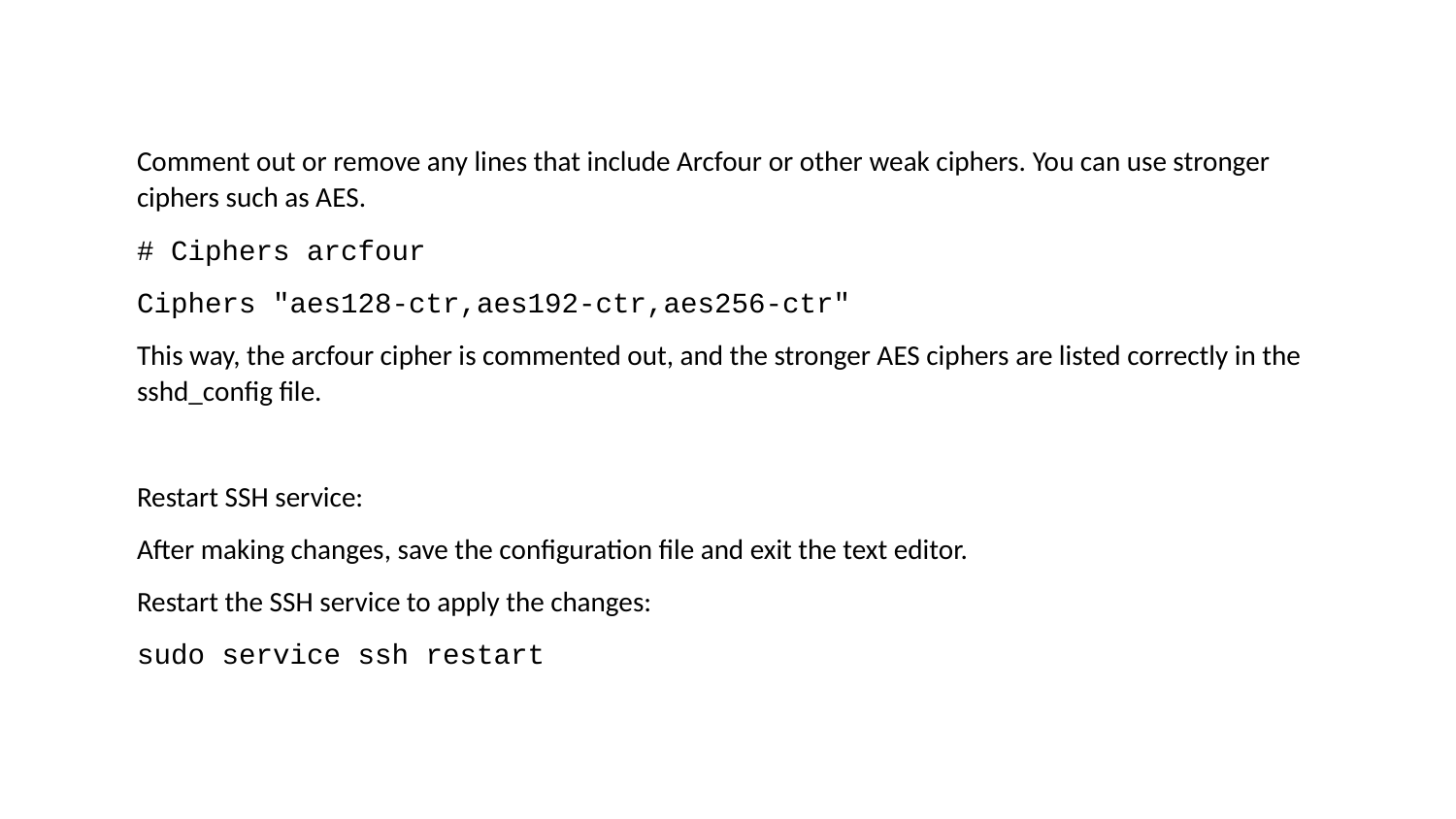

Comment out or remove any lines that include Arcfour or other weak ciphers. You can use stronger ciphers such as AES.
# Ciphers arcfour
Ciphers "aes128-ctr,aes192-ctr,aes256-ctr"
This way, the arcfour cipher is commented out, and the stronger AES ciphers are listed correctly in the sshd_config file.

Restart SSH service:
After making changes, save the configuration file and exit the text editor.
Restart the SSH service to apply the changes:
sudo service ssh restart